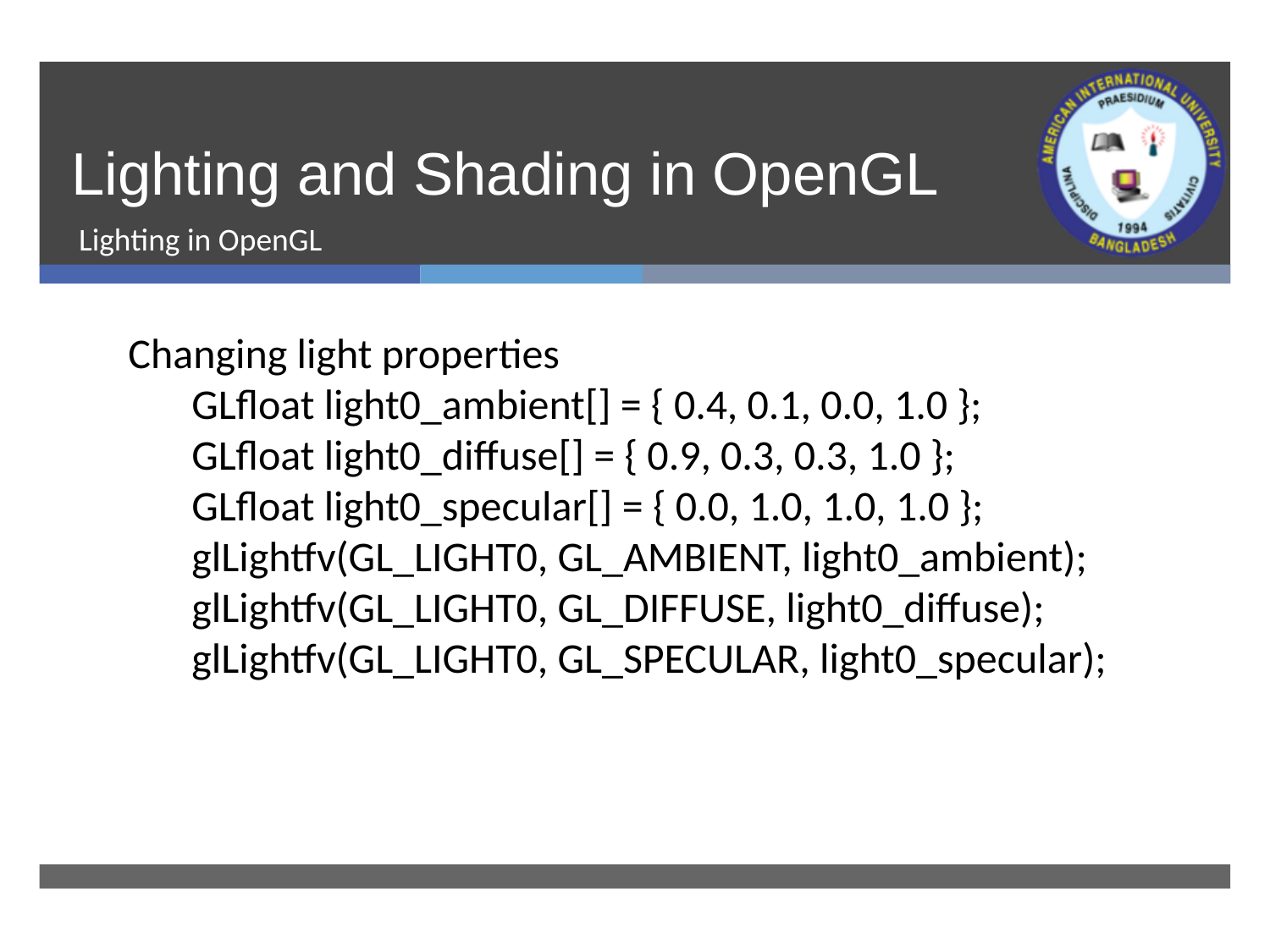

# Lighting and Shading in OpenGL
Lighting in OpenGL

Changing light properties
GLfloat light0_ambient[] = { 0.4, 0.1, 0.0, 1.0 };
GLfloat light0_diffuse[] = { 0.9, 0.3, 0.3, 1.0 };
GLfloat light0_specular[] = { 0.0, 1.0, 1.0, 1.0 };
glLightfv(GL_LIGHT0, GL_AMBIENT, light0_ambient);
glLightfv(GL_LIGHT0, GL_DIFFUSE, light0_diffuse);
glLightfv(GL_LIGHT0, GL_SPECULAR, light0_specular);